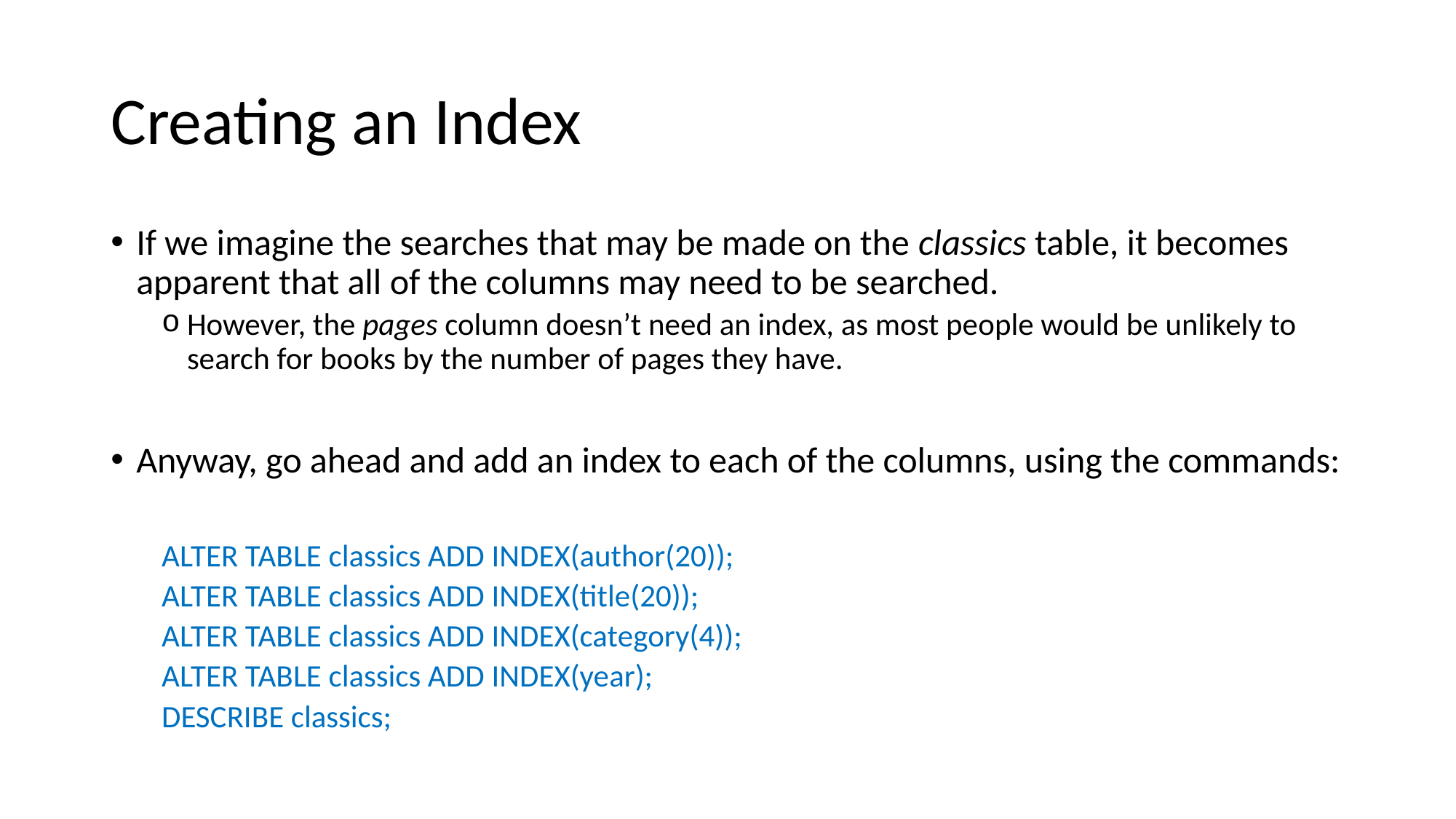

# Creating an Index
If we imagine the searches that may be made on the classics table, it becomes apparent that all of the columns may need to be searched.
However, the pages column doesn’t need an index, as most people would be unlikely to search for books by the number of pages they have.

Anyway, go ahead and add an index to each of the columns, using the commands:

ALTER TABLE classics ADD INDEX(author(20));
ALTER TABLE classics ADD INDEX(title(20));
ALTER TABLE classics ADD INDEX(category(4));
ALTER TABLE classics ADD INDEX(year);
DESCRIBE classics;